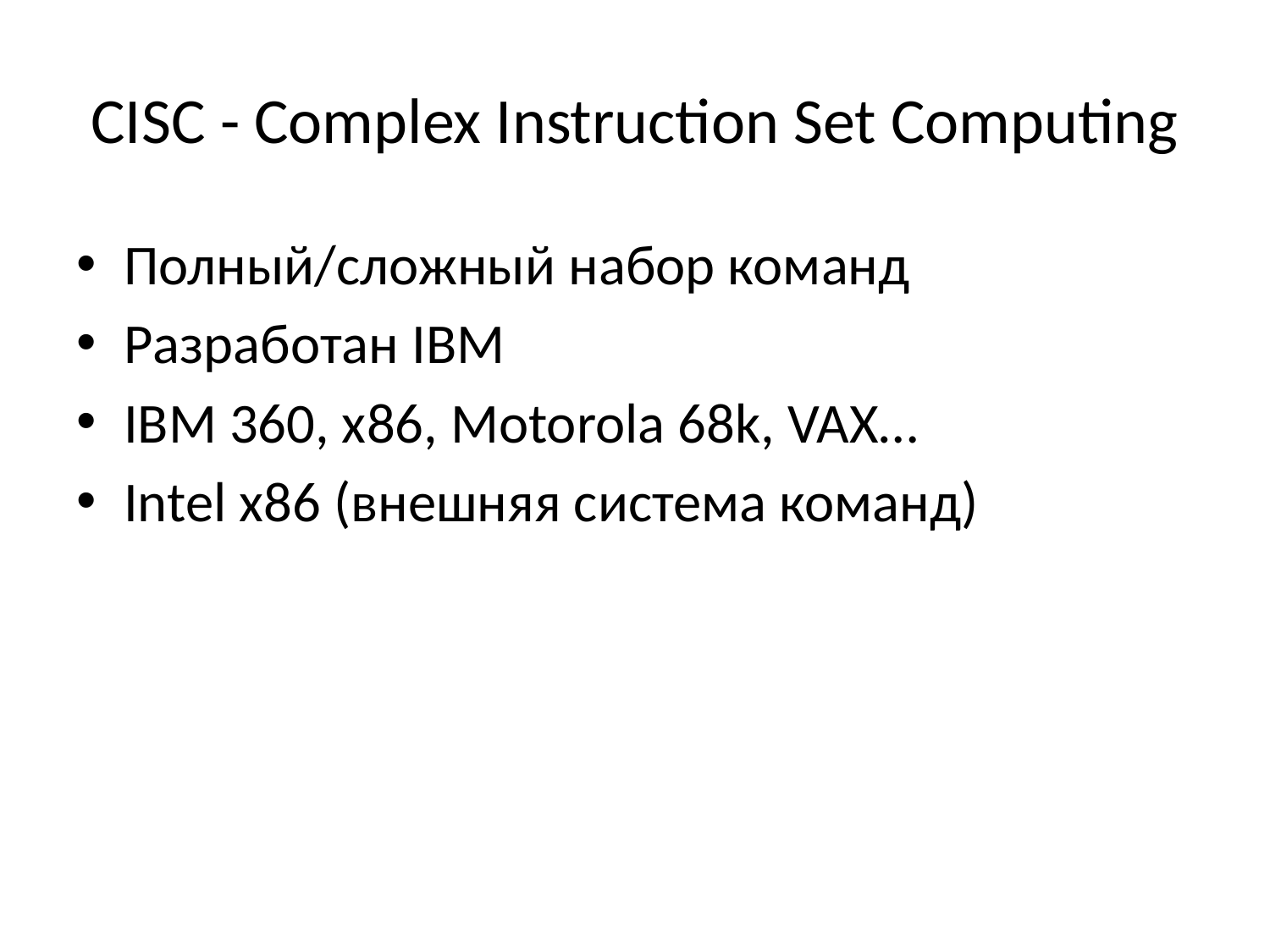

# CISC - Complex Instruction Set Computing
Полный/сложный набор команд
Разработан IBM
IBM 360, x86, Motorola 68k, VAX…
Intel x86 (внешняя система команд)